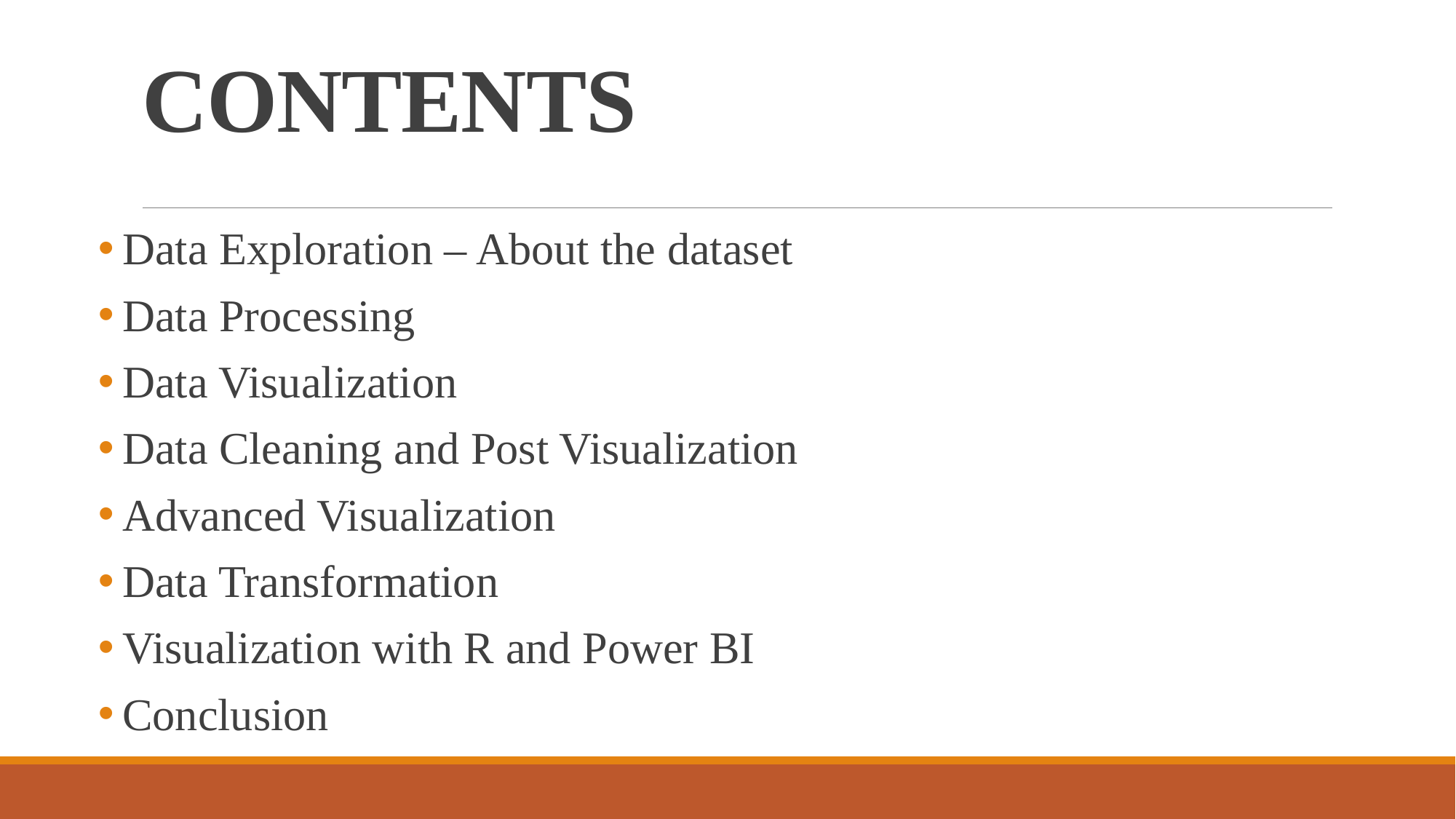

# CONTENTS
 Data Exploration – About the dataset
 Data Processing
 Data Visualization
 Data Cleaning and Post Visualization
 Advanced Visualization
 Data Transformation
 Visualization with R and Power BI
 Conclusion